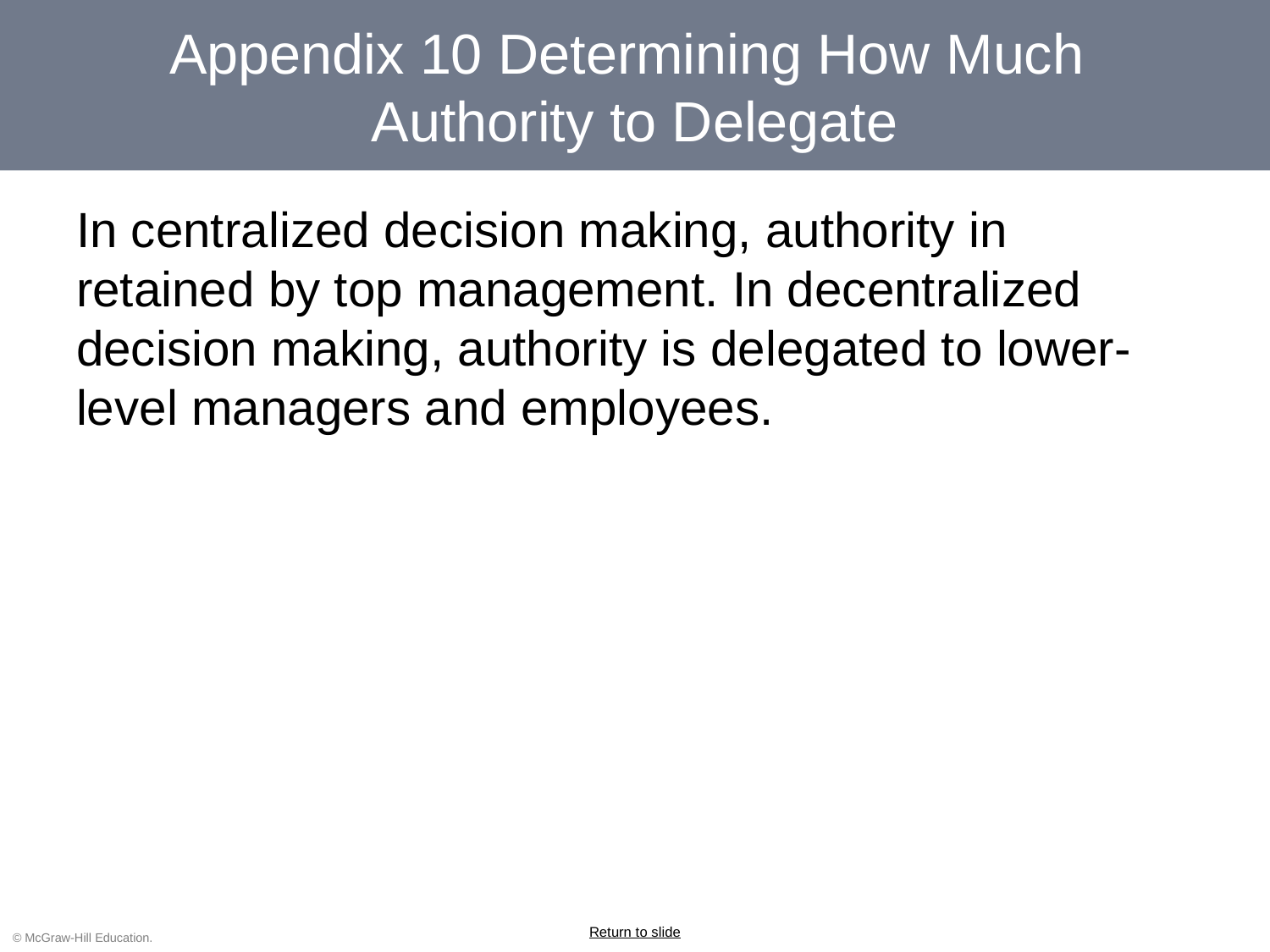

# Appendix 10 Determining How Much Authority to Delegate
In centralized decision making, authority in retained by top management. In decentralized decision making, authority is delegated to lower-level managers and employees.
Return to slide